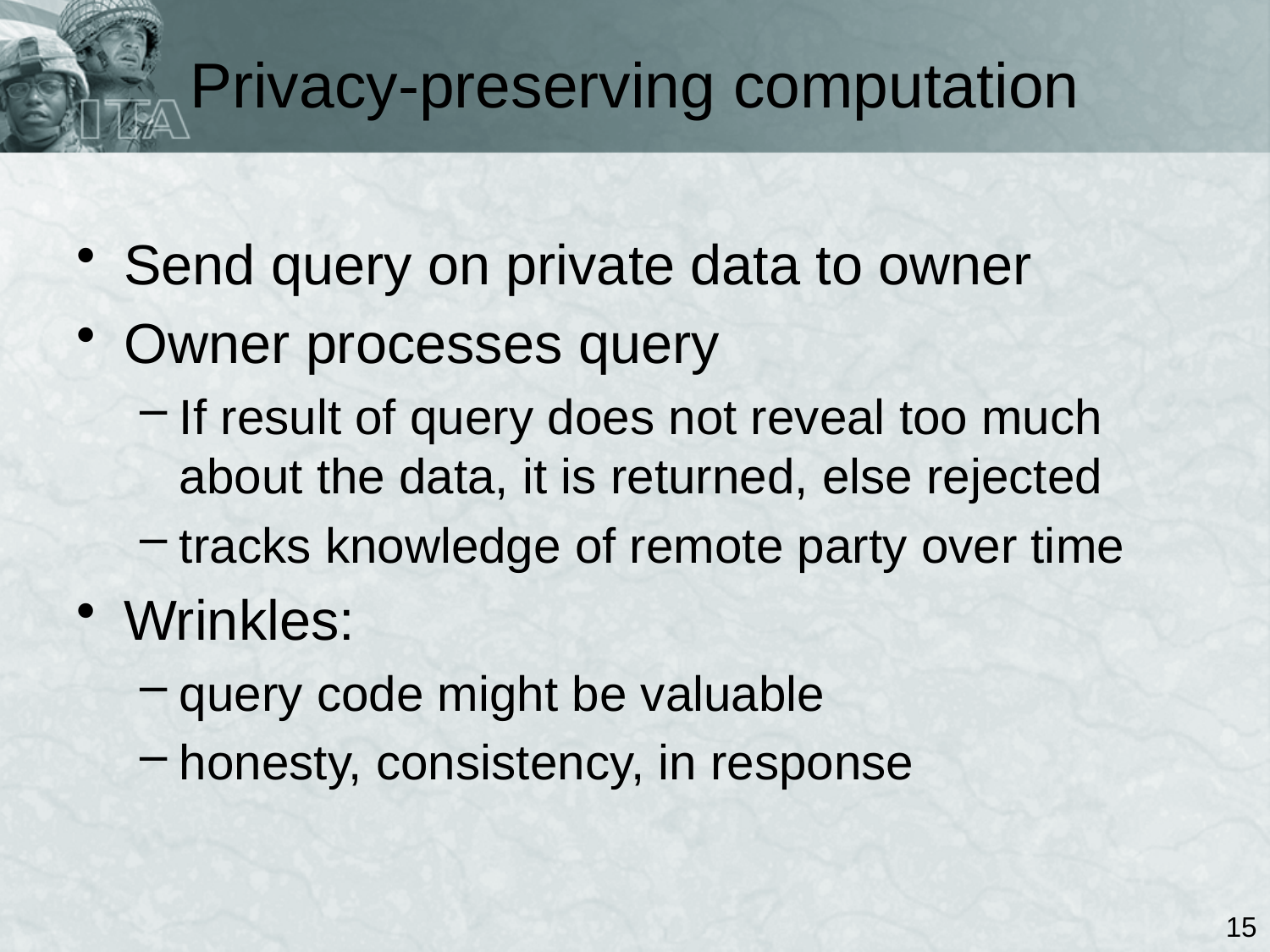

# Privacy-preserving computation
Send query on private data to owner
Owner processes query
If result of query does not reveal too much about the data, it is returned, else rejected
tracks knowledge of remote party over time
Wrinkles:
query code might be valuable
honesty, consistency, in response
15